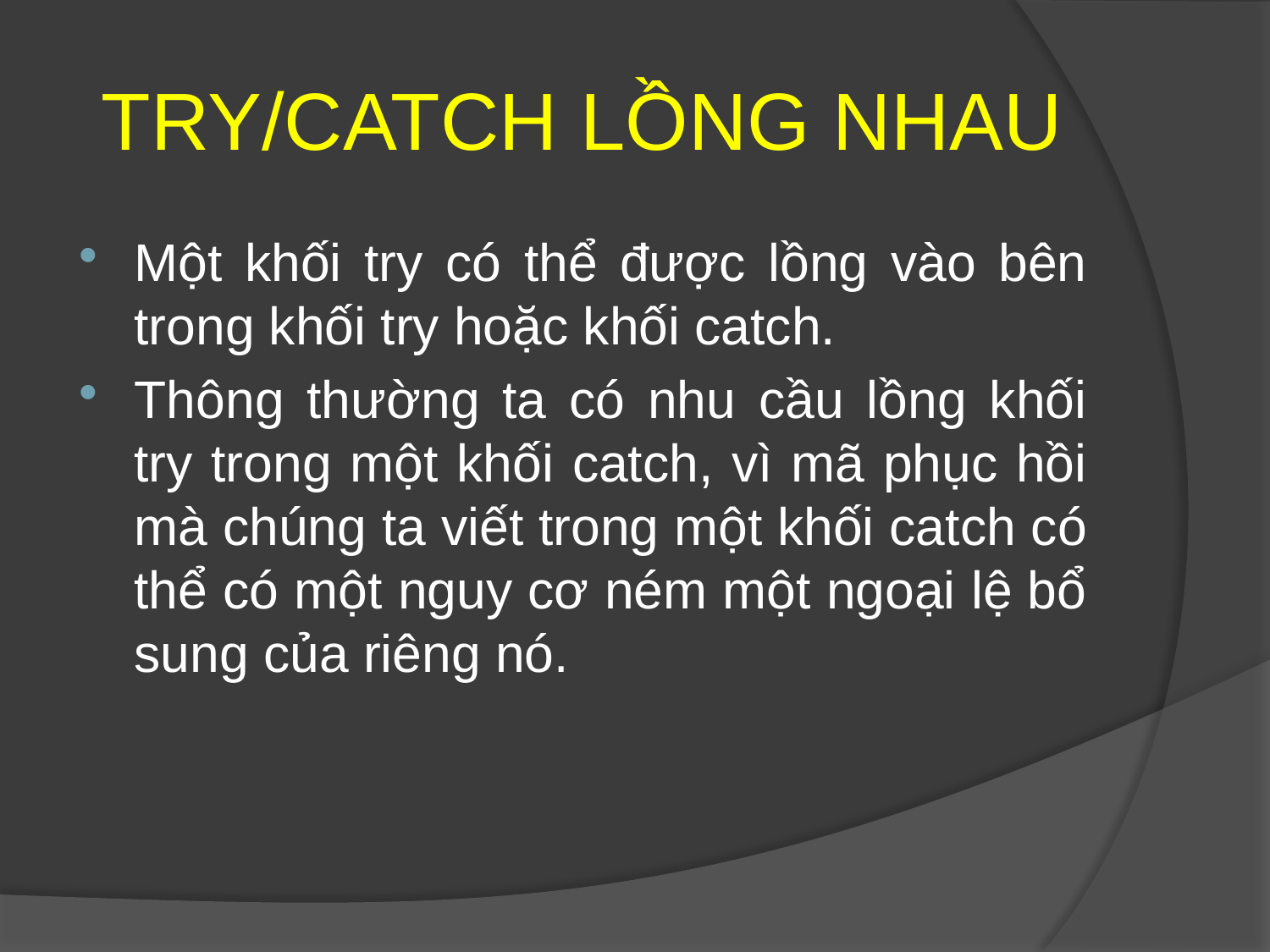

# TRY/CATCH LỒNG NHAU
Một khối try có thể được lồng vào bên trong khối try hoặc khối catch.
Thông thường ta có nhu cầu lồng khối try trong một khối catch, vì mã phục hồi mà chúng ta viết trong một khối catch có thể có một nguy cơ ném một ngoại lệ bổ sung của riêng nó.